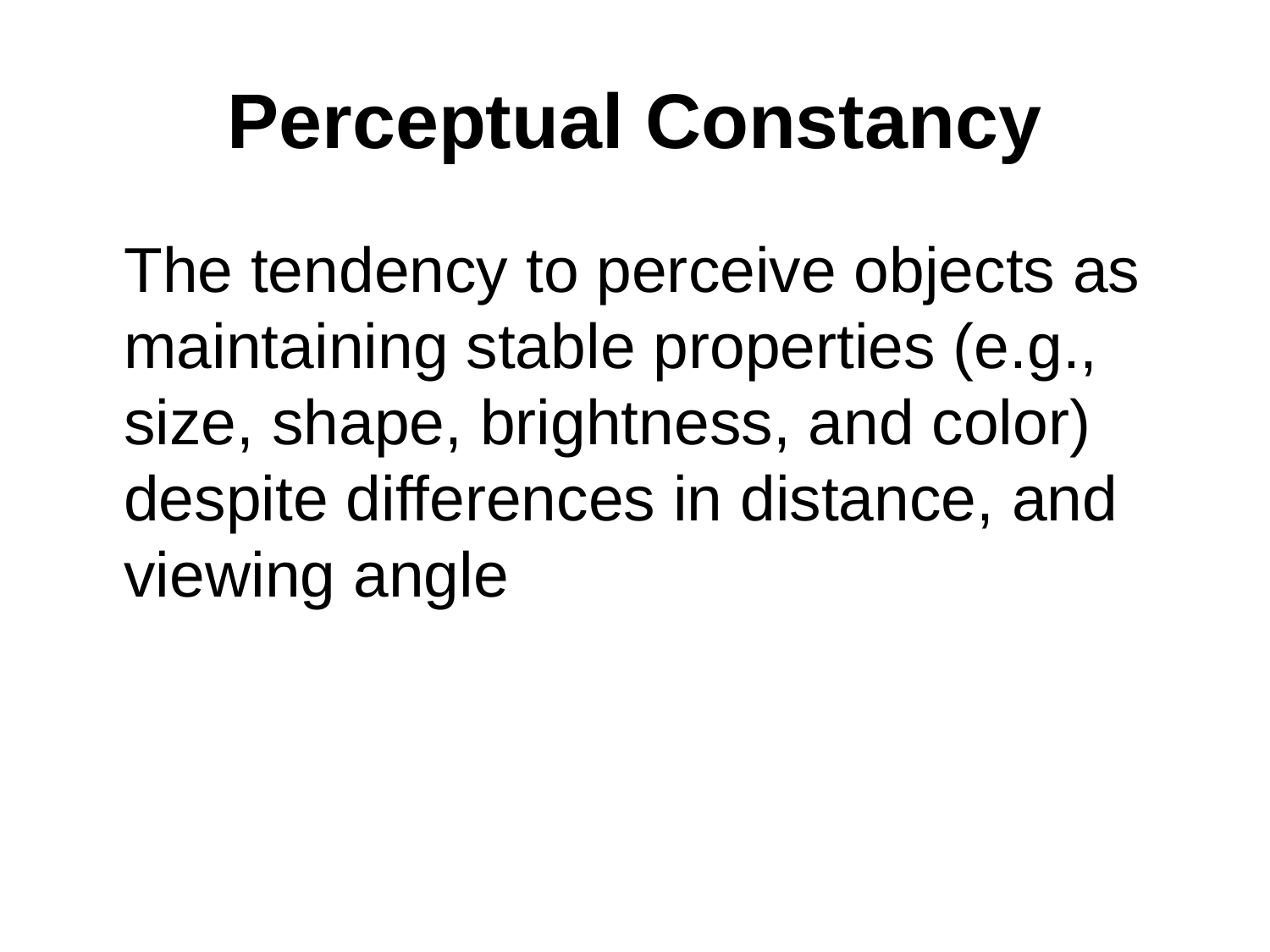

Perceptual Constancy
	The tendency to perceive objects as maintaining stable properties (e.g., size, shape, brightness, and color) despite differences in distance, and viewing angle